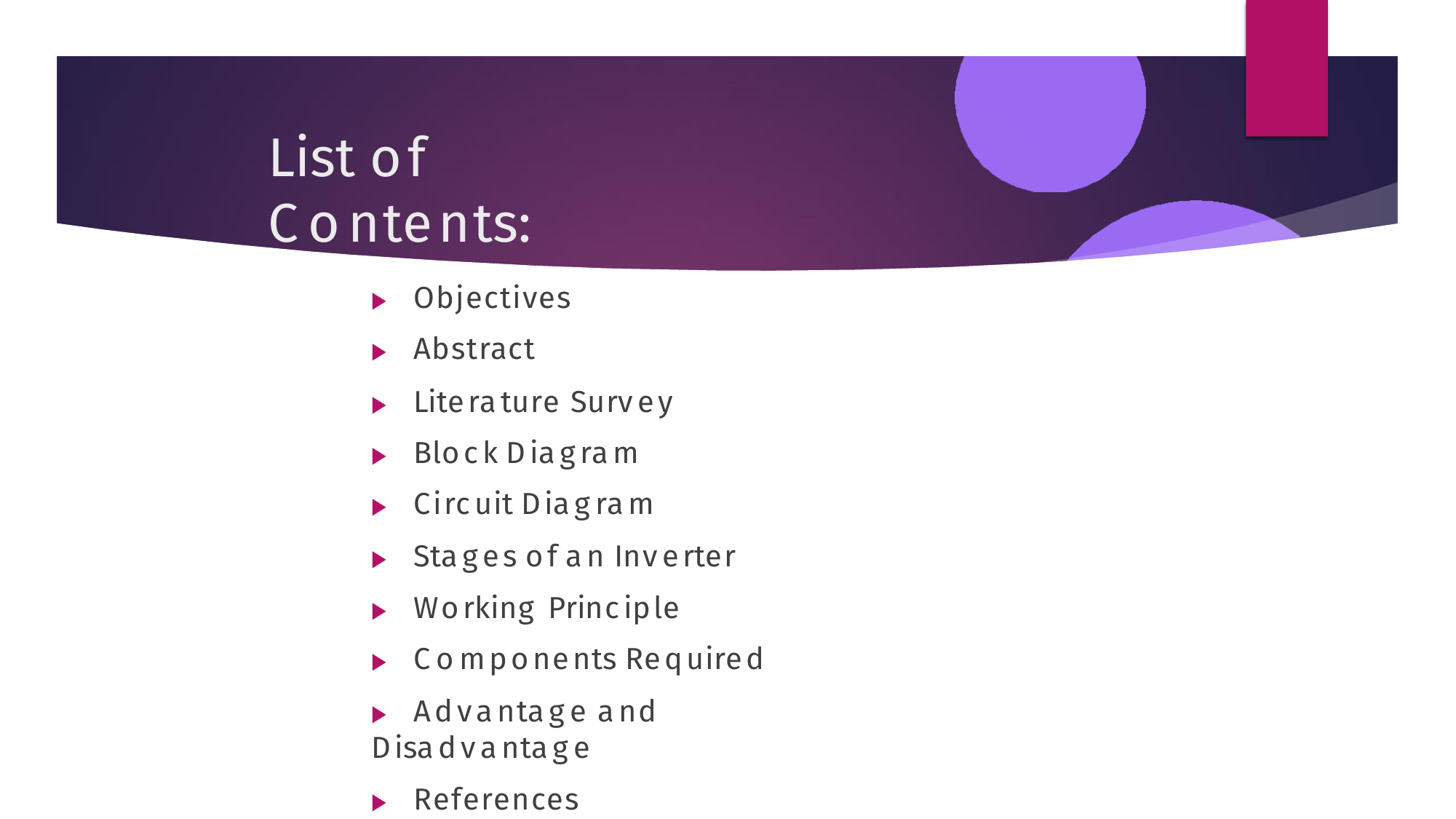

# List of Contents:
▶	Objectives
▶	Abstract
▶	Literature Survey
▶	Block Diagram
▶	Circuit Diagram
▶	Stages of an Inverter
▶	Working Principle
▶	Components Required
▶	Advantage and Disadvantage
▶	References